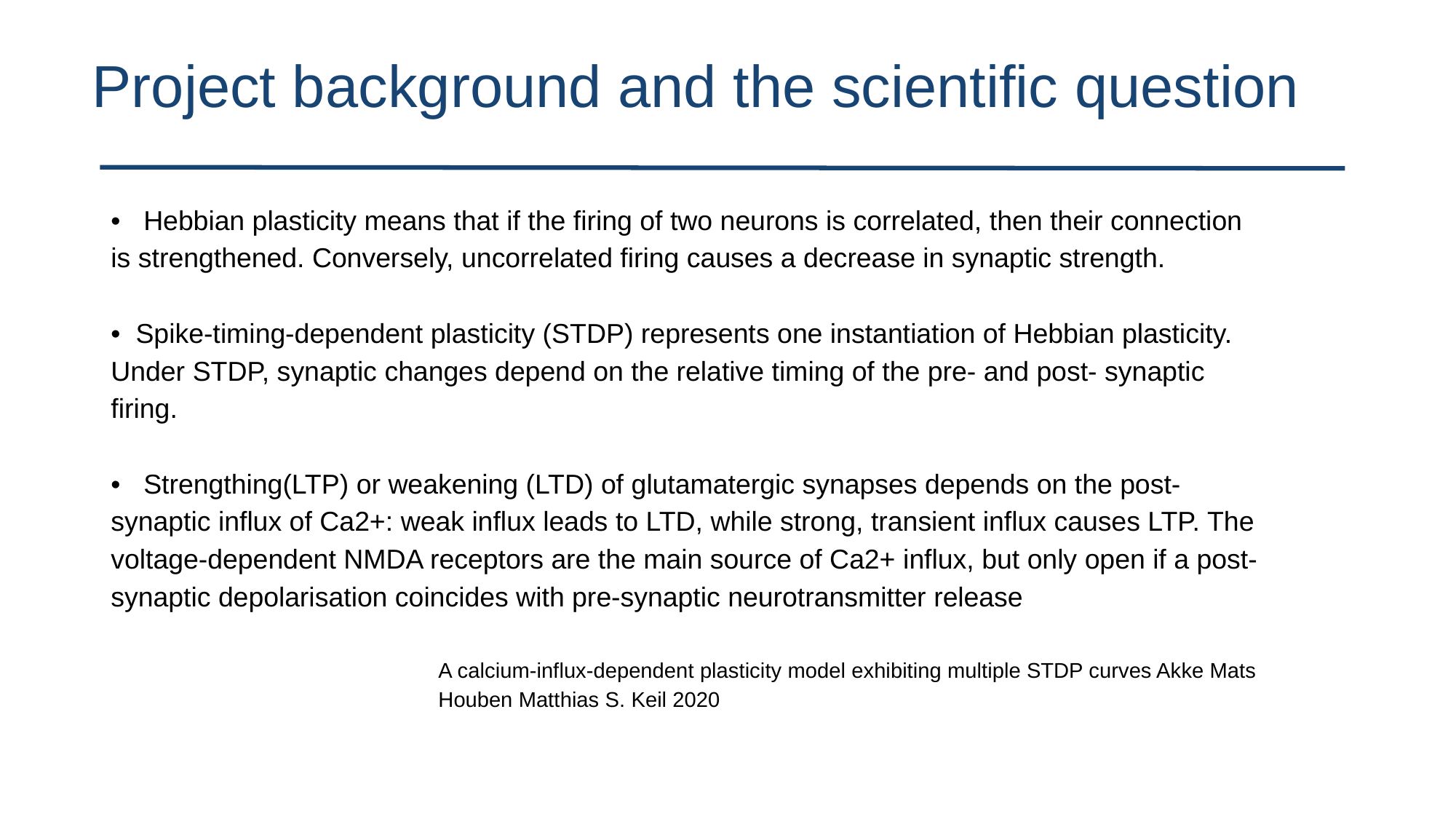

# Project background and the scientific question
•   Hebbian plasticity means that if the firing of two neurons is correlated, then their connection is strengthened. Conversely, uncorrelated firing causes a decrease in synaptic strength.

•  Spike-timing-dependent plasticity (STDP) represents one instantiation of Hebbian plasticity.  Under STDP, synaptic changes depend on the relative timing of the pre- and post- synaptic firing.

•   Strengthing(LTP) or weakening (LTD) of glutamatergic synapses depends on the post-synaptic influx of Ca2+: weak influx leads to LTD, while strong, transient influx causes LTP. The voltage-dependent NMDA receptors are the main source of Ca2+ influx, but only open if a post- synaptic depolarisation coincides with pre-synaptic neurotransmitter release
A calcium-influx-dependent plasticity model exhibiting multiple STDP curves Akke Mats Houben Matthias S. Keil 2020